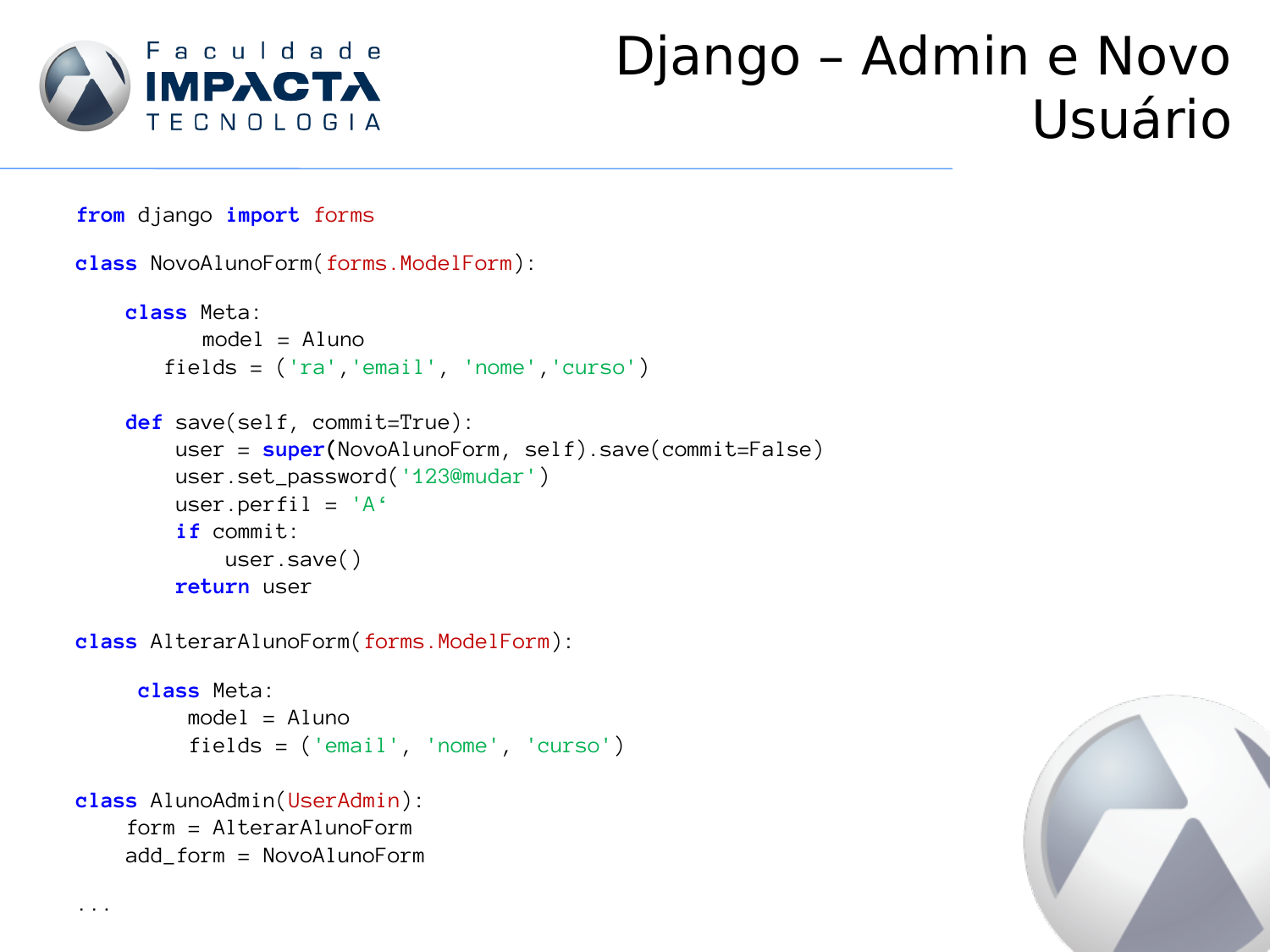

# Django – Admin e Novo Usuário
from django import forms
class NovoAlunoForm(forms.ModelForm):
    class Meta:
	model = Aluno
       fields = ('ra','email', 'nome','curso')
    def save(self, commit=True):
        user = super(NovoAlunoForm, self).save(commit=False)
        user.set_password('123@mudar')
        user.perfil = 'A‘
        if commit:
            user.save()
        return user
class AlterarAlunoForm(forms.ModelForm):
     class Meta:
         model = Aluno
         fields = ('email', 'nome', 'curso')
class AlunoAdmin(UserAdmin):
    form = AlterarAlunoForm
    add_form = NovoAlunoForm
...